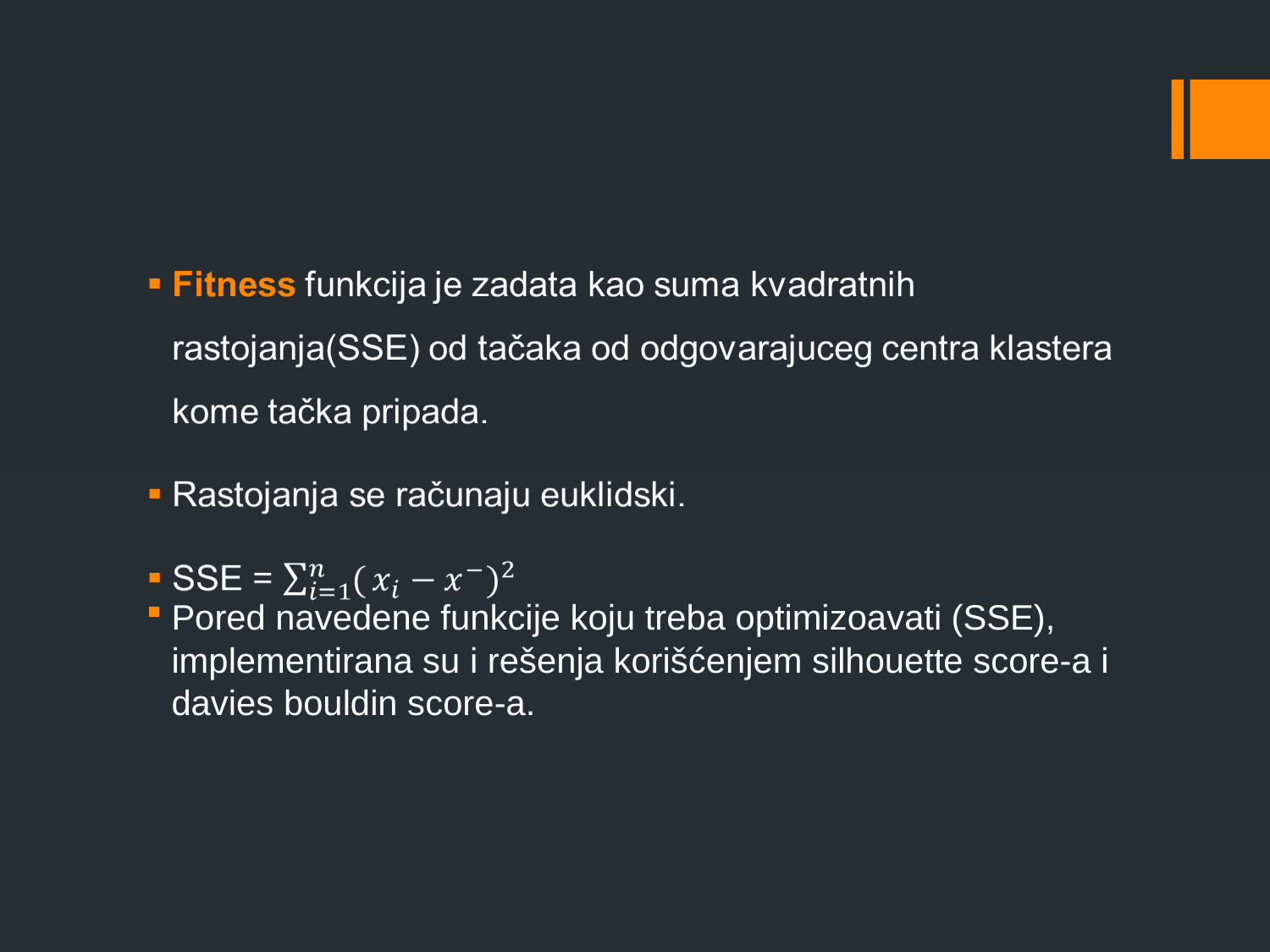

Pored navedene funkcije koju treba optimizoavati (SSE), implementirana su i rešenja korišćenjem silhouette score-a i davies bouldin score-a.